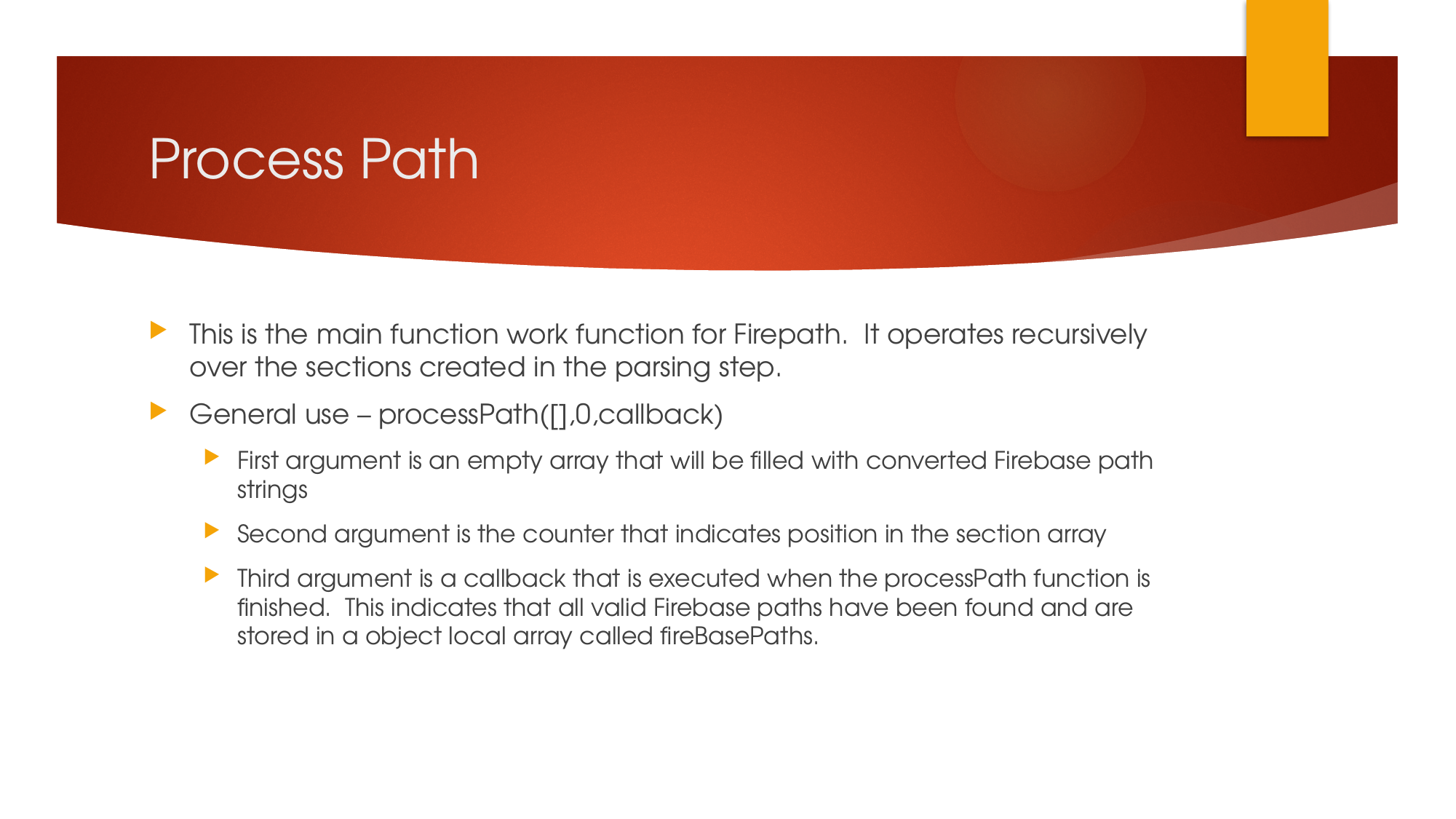

# Process Path
This is the main function work function for Firepath.  It operates recursively over the sections created in the parsing step.
General use – processPath([],0,callback)
First argument is an empty array that will be filled with converted Firebase path strings
Second argument is the counter that indicates position in the section array
Third argument is a callback that is executed when the processPath function is finished.  This indicates that all valid Firebase paths have been found and are stored in a object local array called fireBasePaths.